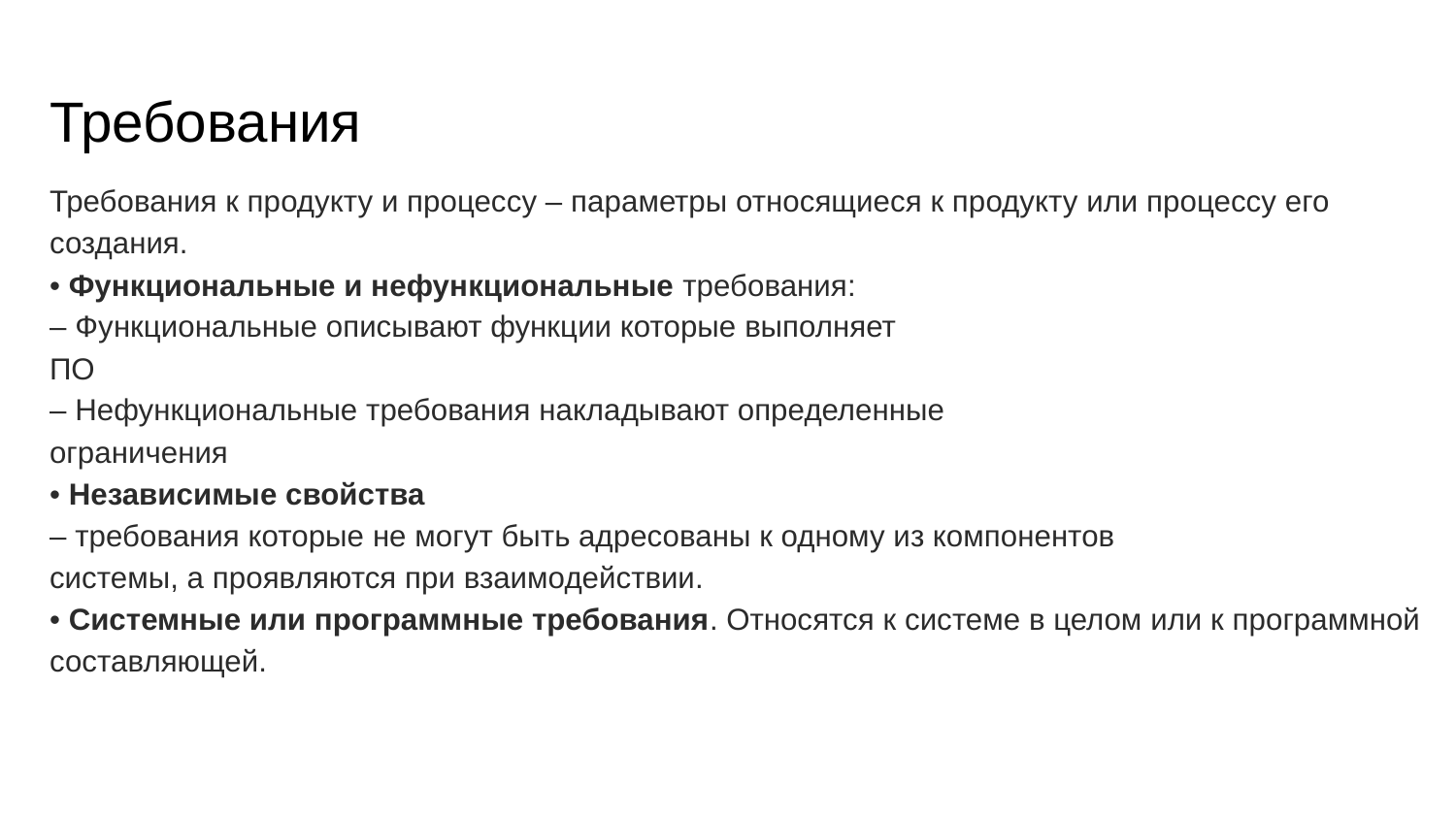

# Требования
Требования к продукту и процессу – параметры относящиеся к продукту или процессу его создания.
• Функциональные и нефункциональные требования:
– Функциональные описывают функции которые выполняет
ПО
– Нефункциональные требования накладывают определенные
ограничения
• Независимые свойства
– требования которые не могут быть адресованы к одному из компонентов
системы, а проявляются при взаимодействии.
• Системные или программные требования. Относятся к системе в целом или к программной составляющей.